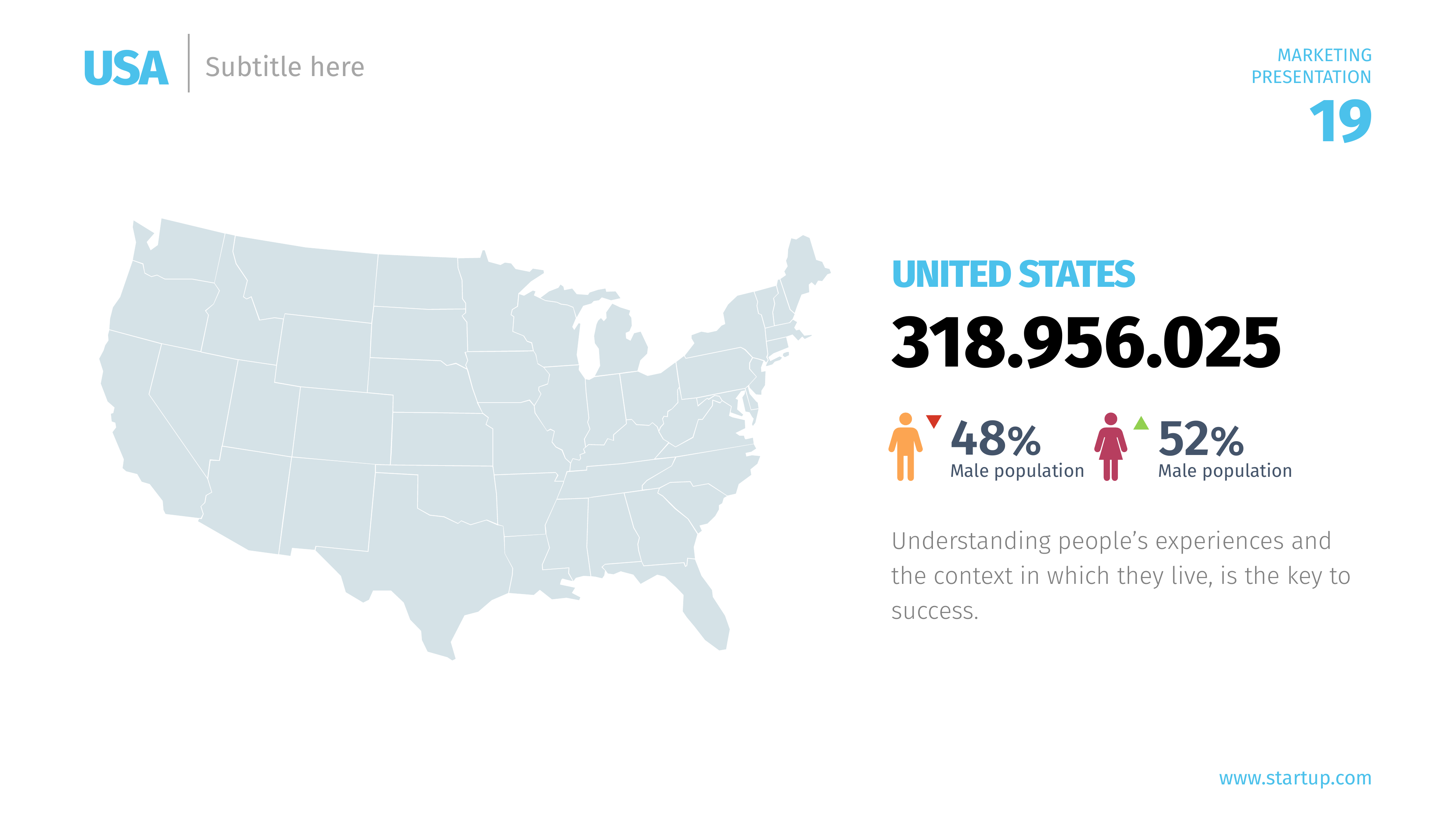

USA
Subtitle here

UNITED STATES
318.956.025
48%
52%

Male population
Male population
Understanding people’s experiences and the context in which they live, is the key to success.